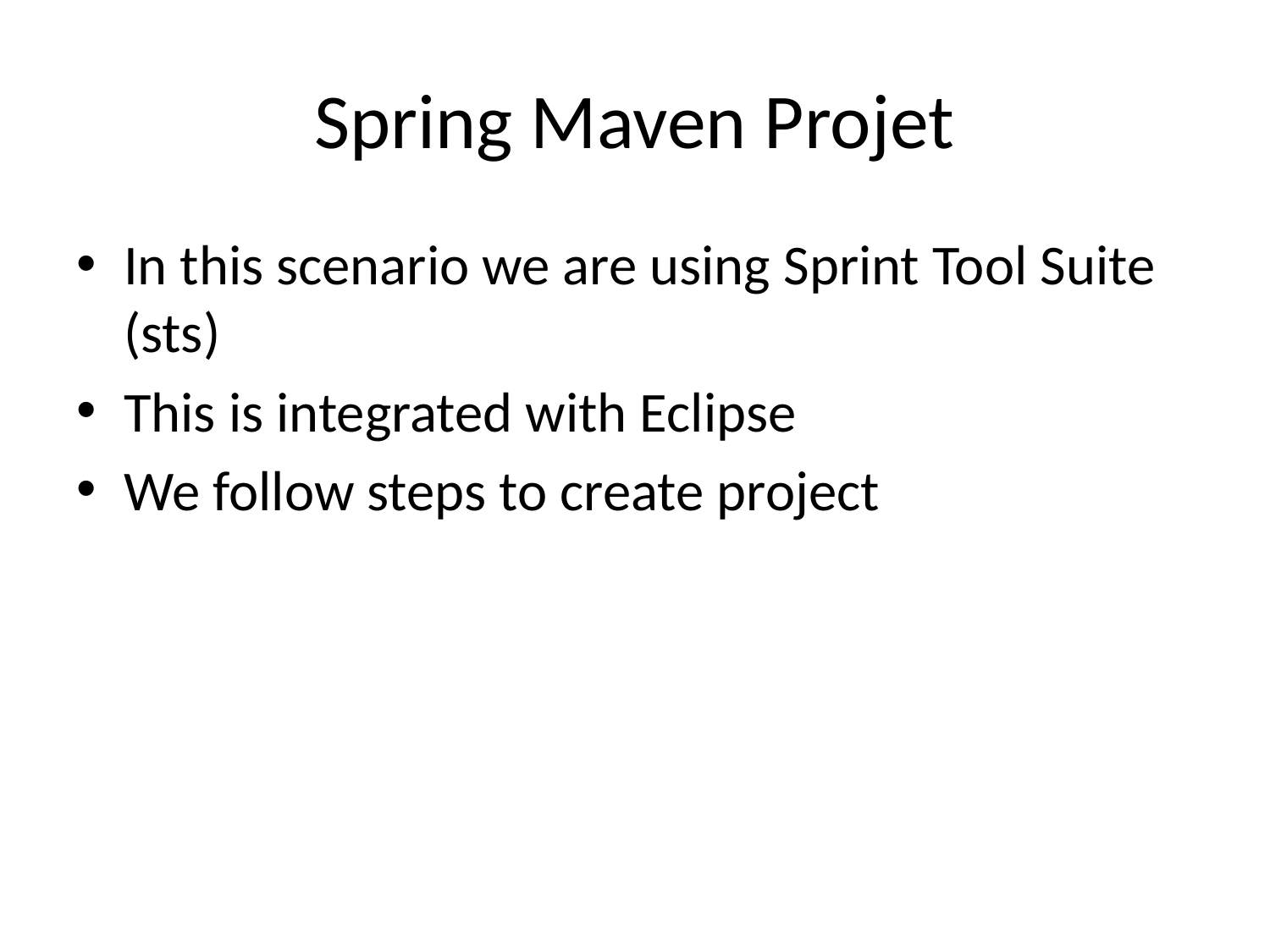

# Spring Maven Projet
In this scenario we are using Sprint Tool Suite (sts)
This is integrated with Eclipse
We follow steps to create project